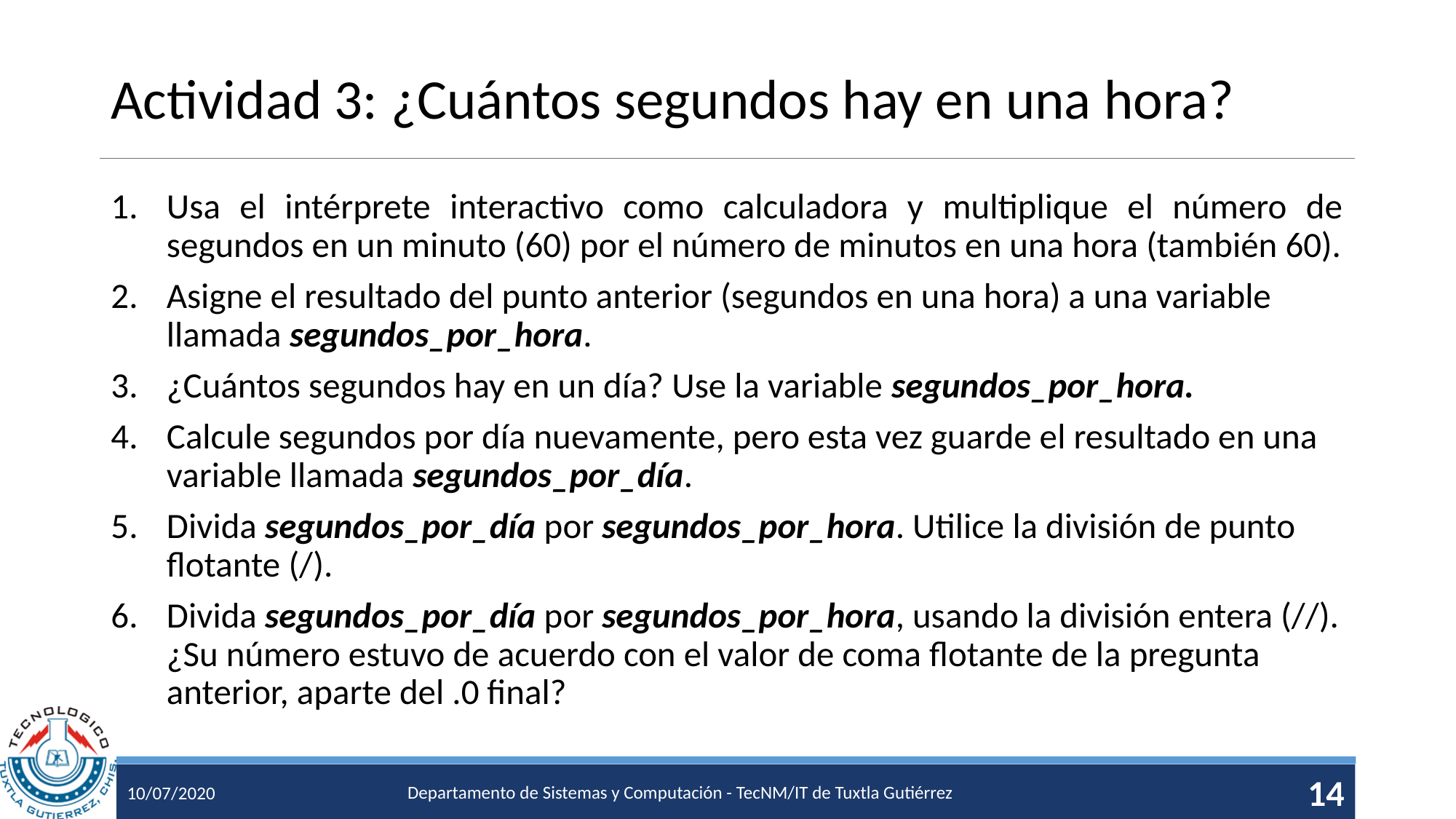

# Actividad 3: ¿Cuántos segundos hay en una hora?
Usa el intérprete interactivo como calculadora y multiplique el número de segundos en un minuto (60) por el número de minutos en una hora (también 60).
Asigne el resultado del punto anterior (segundos en una hora) a una variable llamada segundos_por_hora.
¿Cuántos segundos hay en un día? Use la variable segundos_por_hora.
Calcule segundos por día nuevamente, pero esta vez guarde el resultado en una variable llamada segundos_por_día.
Divida segundos_por_día por segundos_por_hora. Utilice la división de punto flotante (/).
Divida segundos_por_día por segundos_por_hora, usando la división entera (//). ¿Su número estuvo de acuerdo con el valor de coma flotante de la pregunta anterior, aparte del .0 final?
Departamento de Sistemas y Computación - TecNM/IT de Tuxtla Gutiérrez
14
10/07/2020